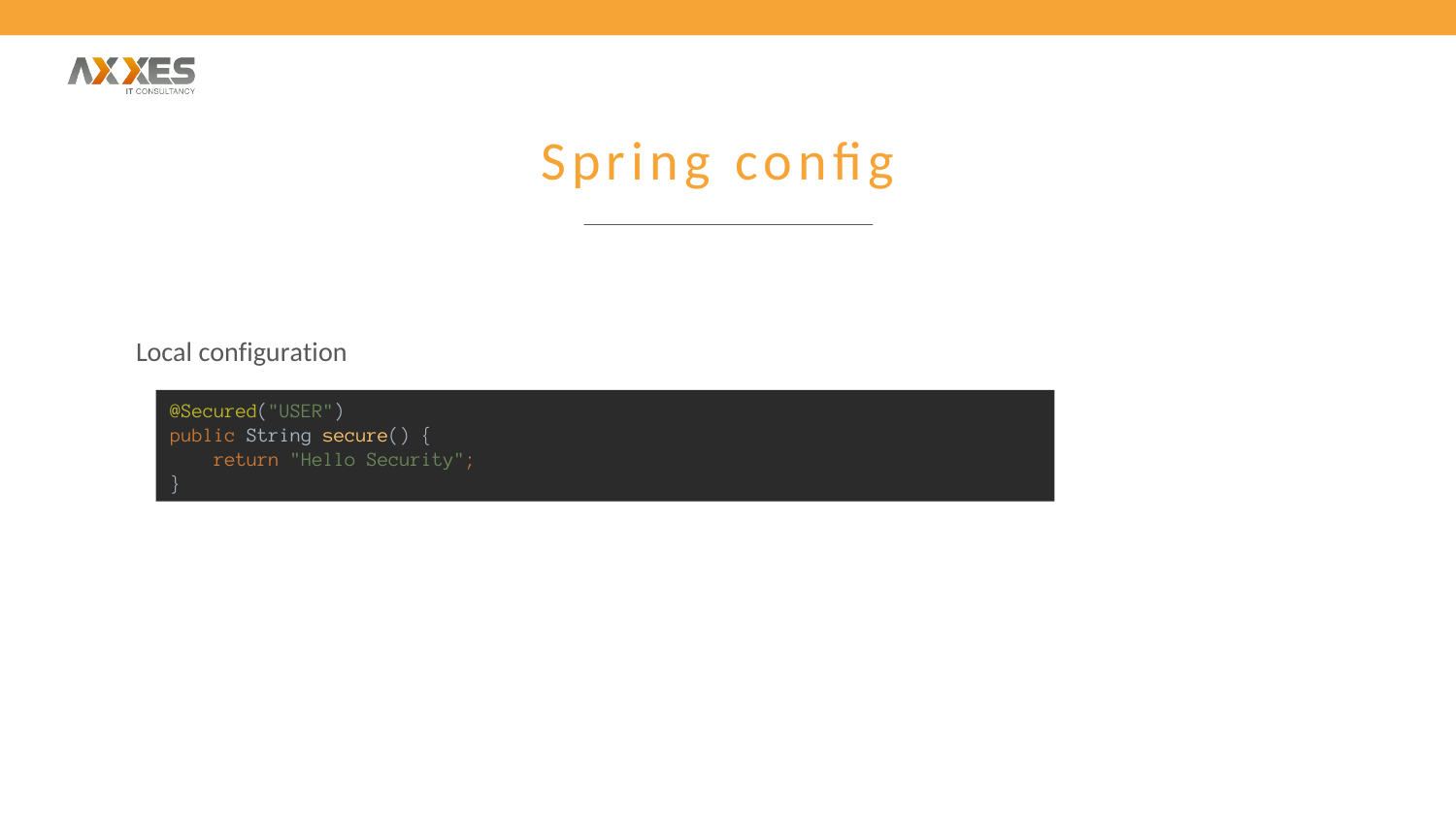

# Spring config
Local configuration
@Secured("USER")
public String secure() {
    return "Hello Security";
}